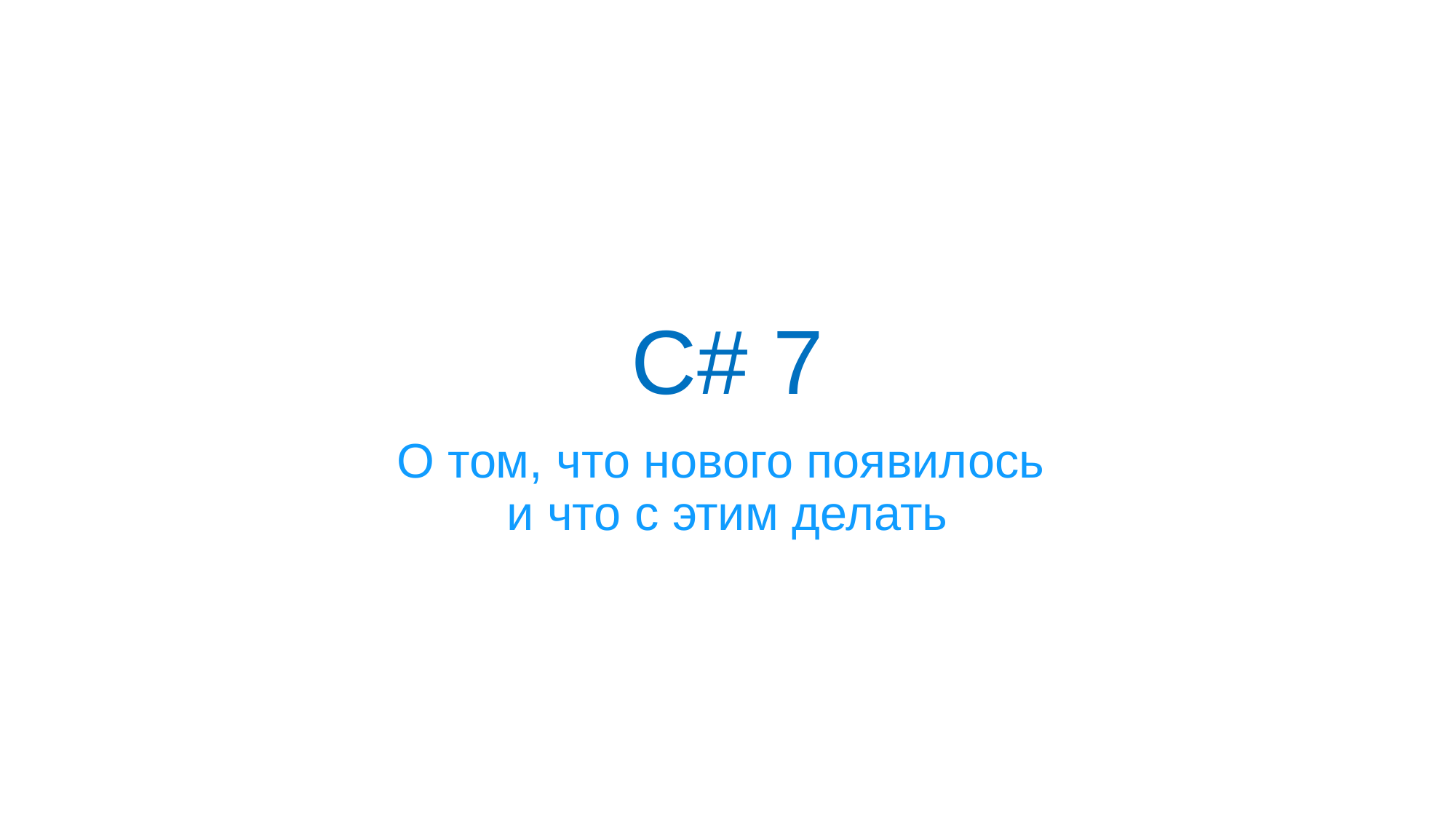

# C# 7
О том, что нового появилось
и что с этим делать